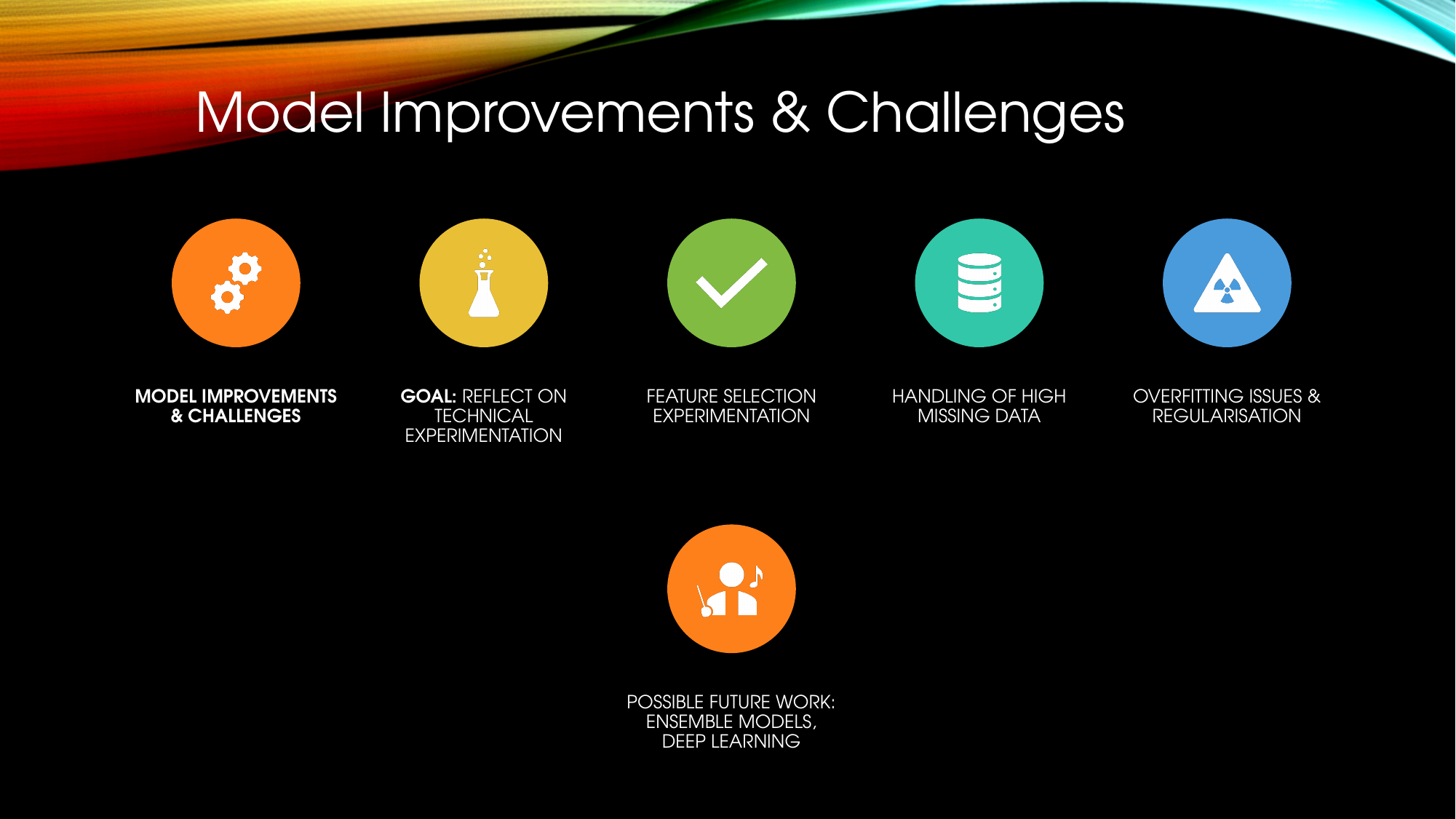

Model Improvements & Challenges
Model Improvements & Challenges
Goal: Reflect on technical experimentation
Feature selection experimentation
Handling of high missing data
Overfitting issues & regularisation
Possible future work: ensemble models, deep learning